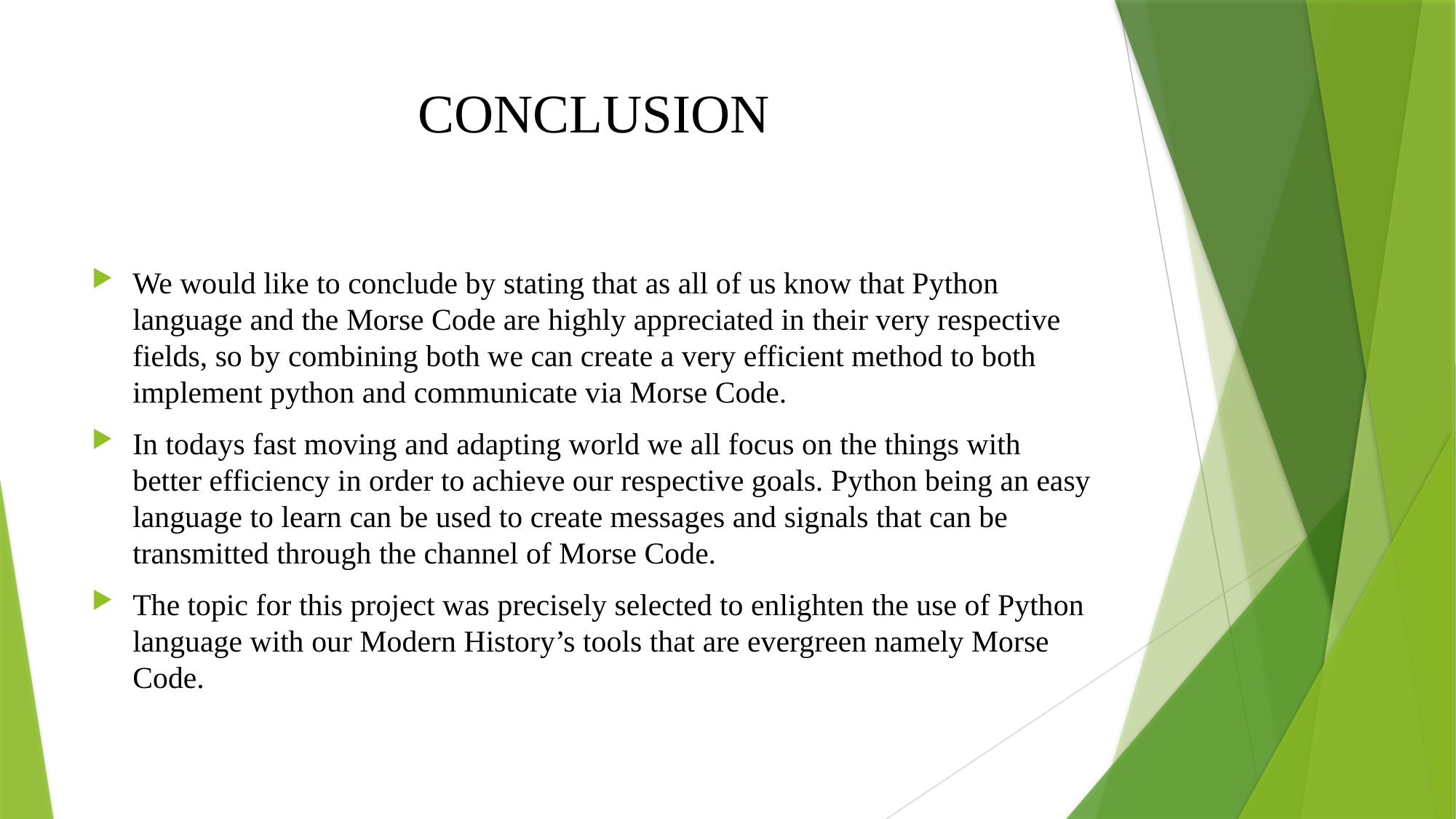

# CONCLUSION
We would like to conclude by stating that as all of us know that Python language and the Morse Code are highly appreciated in their very respective fields, so by combining both we can create a very efficient method to both implement python and communicate via Morse Code.
In todays fast moving and adapting world we all focus on the things with better efficiency in order to achieve our respective goals. Python being an easy language to learn can be used to create messages and signals that can be transmitted through the channel of Morse Code.
The topic for this project was precisely selected to enlighten the use of Python language with our Modern History’s tools that are evergreen namely Morse Code.